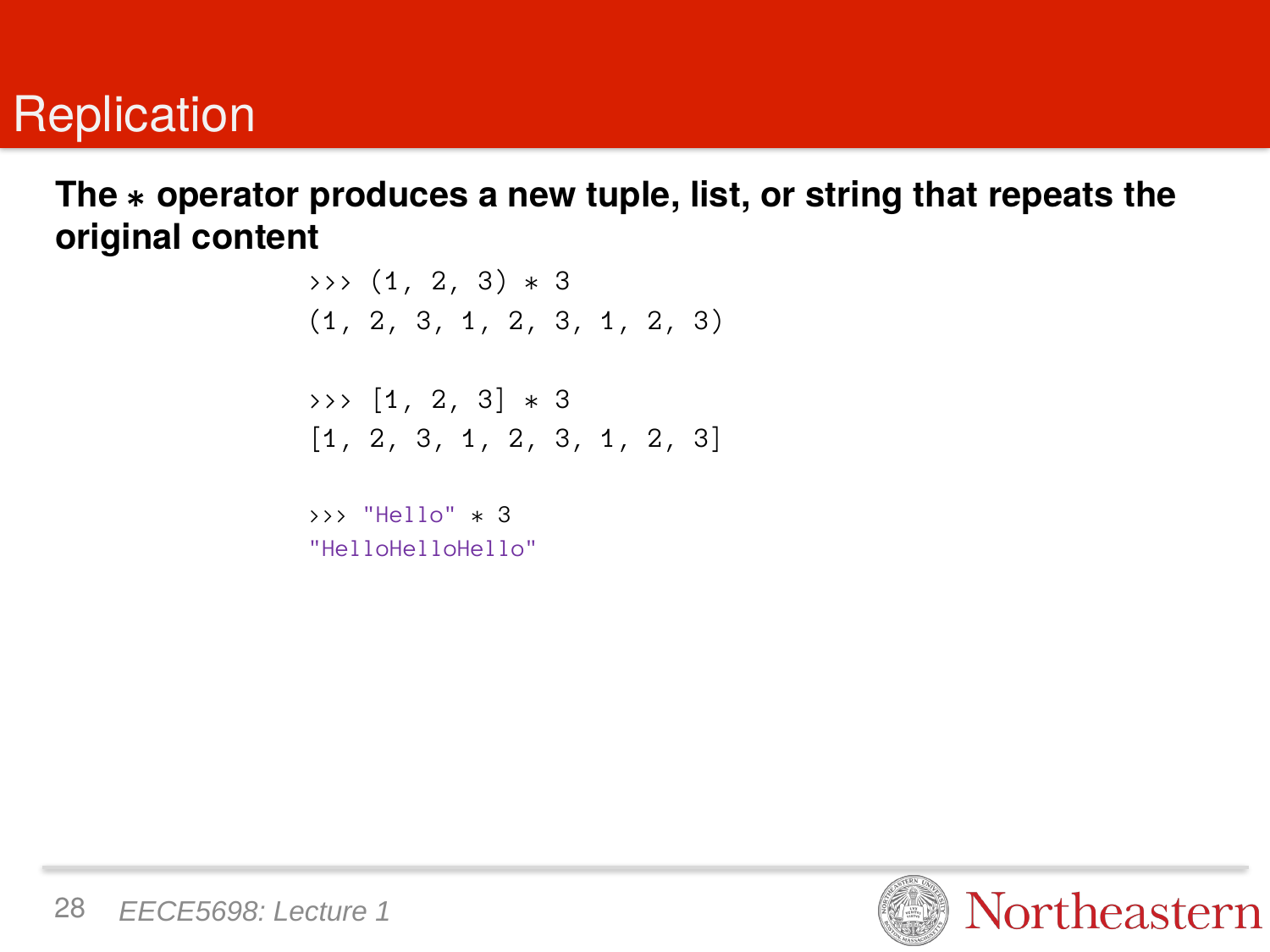

# Replication
The * operator produces a new tuple, list, or string that repeats the original content
		>>> (1, 2, 3) * 3
		(1, 2, 3, 1, 2, 3, 1, 2, 3)

		>>> [1, 2, 3] * 3
		[1, 2, 3, 1, 2, 3, 1, 2, 3]

		>>> "Hello" * 3
		"HelloHelloHello"

28
EECE5698: Lecture 1